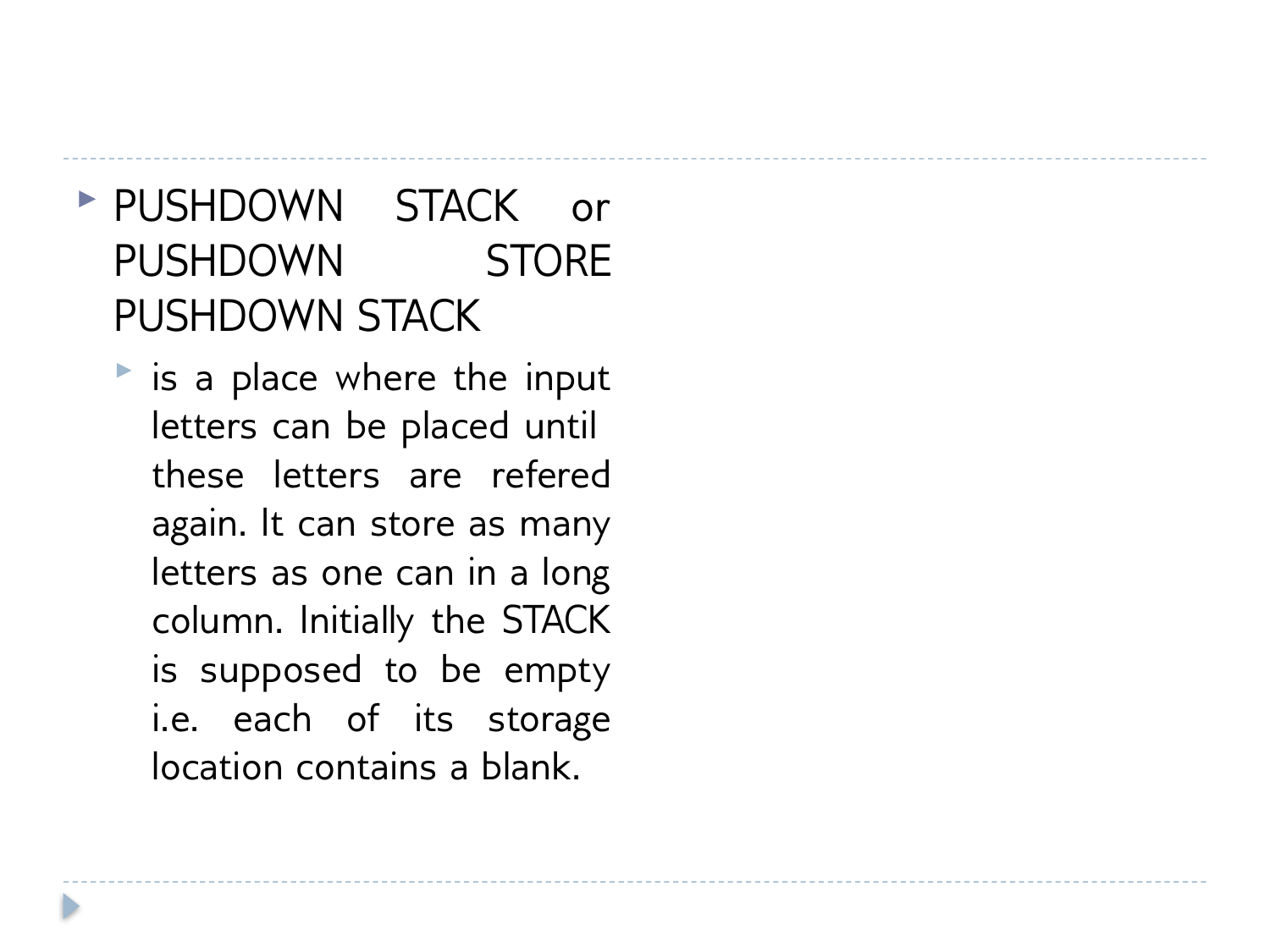

#

PUSHDOWN STACK or PUSHDOWN STORE PUSHDOWN STACK
is a place where the input letters can be placed until  these letters are refered again. It can store as many letters as one can in a long column. Initially the STACK is supposed to be empty i.e. each of its storage location contains a blank.